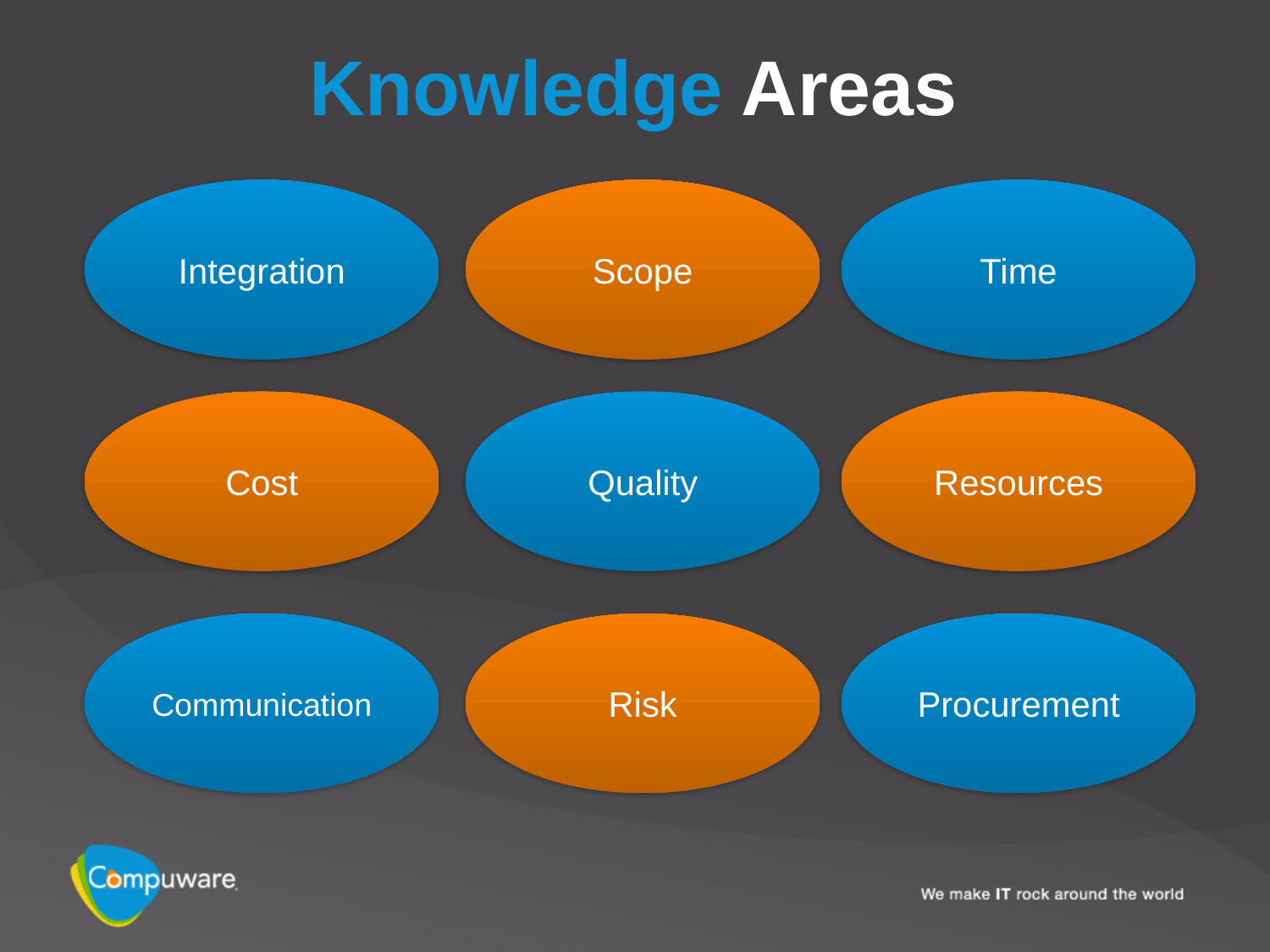

Knowledge Areas
Integration
Scope
Time
Cost
Quality
Resources
Communication
Risk
Procurement